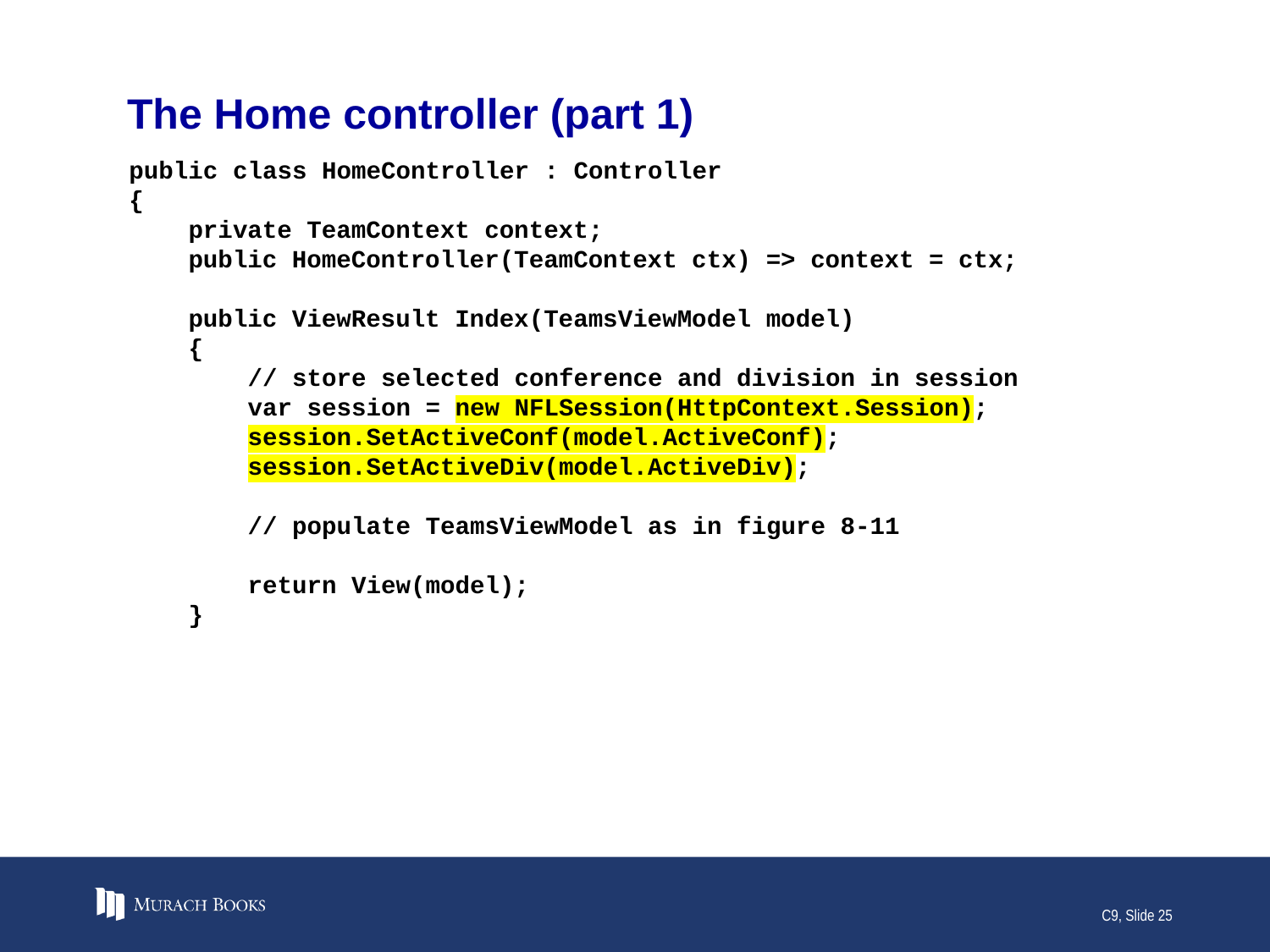

# The Home controller (part 1)
public class HomeController : Controller
{
    private TeamContext context;
    public HomeController(TeamContext ctx) => context = ctx;

    public ViewResult Index(TeamsViewModel model)
    {
        // store selected conference and division in session
        var session = new NFLSession(HttpContext.Session);
        session.SetActiveConf(model.ActiveConf);
        session.SetActiveDiv(model.ActiveDiv);

        // populate TeamsViewModel as in figure 8-11

        return View(model);
    }

C9, Slide 25